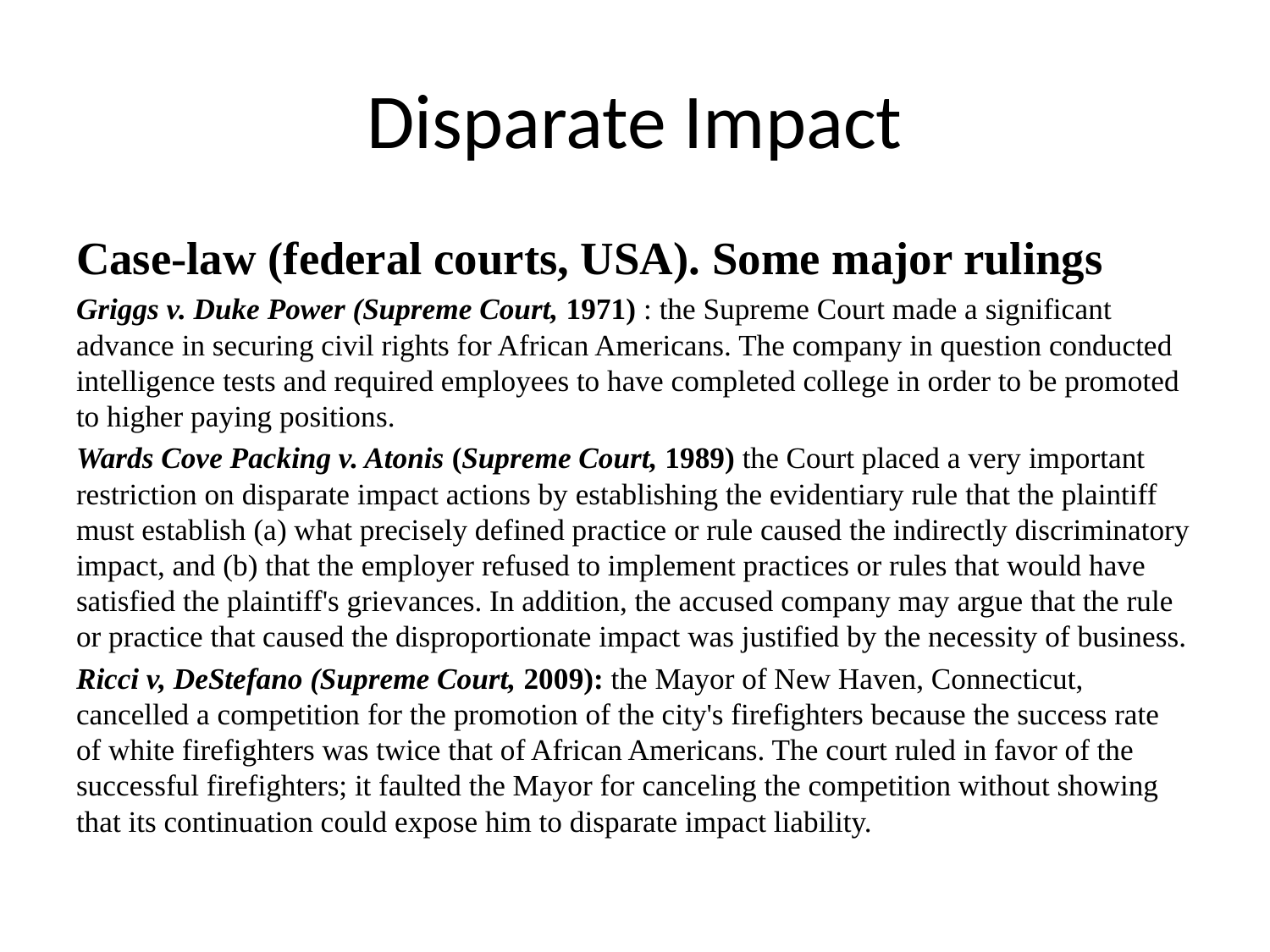

# Disparate Impact
Case-law (federal courts, USA). Some major rulings
Griggs v. Duke Power (Supreme Court, 1971) : the Supreme Court made a significant advance in securing civil rights for African Americans. The company in question conducted intelligence tests and required employees to have completed college in order to be promoted to higher paying positions.
Wards Cove Packing v. Atonis (Supreme Court, 1989) the Court placed a very important restriction on disparate impact actions by establishing the evidentiary rule that the plaintiff must establish (a) what precisely defined practice or rule caused the indirectly discriminatory impact, and (b) that the employer refused to implement practices or rules that would have satisfied the plaintiff's grievances. In addition, the accused company may argue that the rule or practice that caused the disproportionate impact was justified by the necessity of business.
Ricci v, DeStefano (Supreme Court, 2009): the Mayor of New Haven, Connecticut, cancelled a competition for the promotion of the city's firefighters because the success rate of white firefighters was twice that of African Americans. The court ruled in favor of the successful firefighters; it faulted the Mayor for canceling the competition without showing that its continuation could expose him to disparate impact liability.